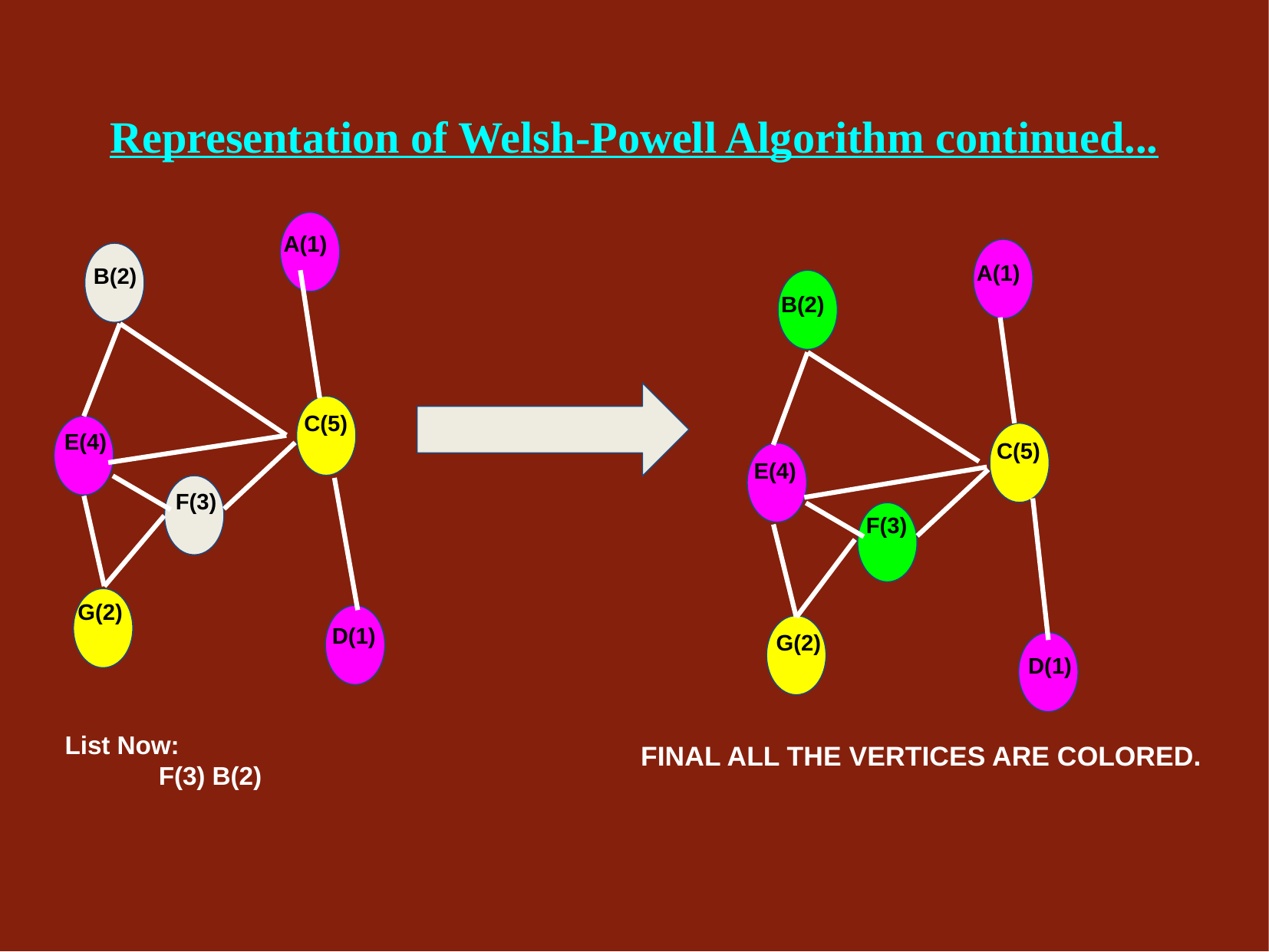

Representation of Welsh-Powell Algorithm continued...

A(1)

A(1)
B(2)

B(2)

 C(5)

  E(4)

 C(5)

  E(4)

F(3)

F(3)

G(2)

 D(1)

 G(2)

 D(1)
    List Now:
	 F(3) B(2)

FINAL ALL THE VERTICES ARE COLORED.